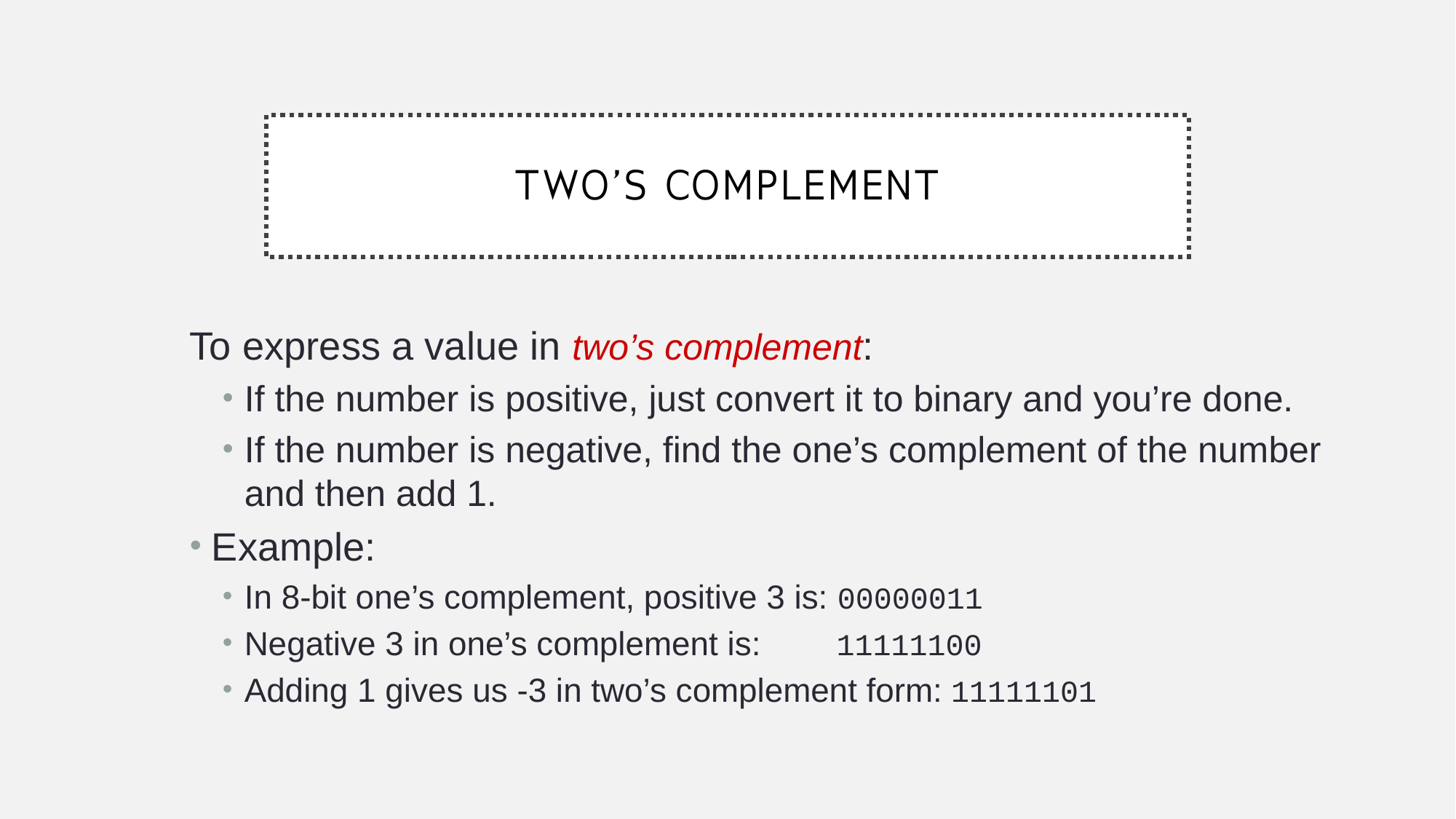

# Two’s complement
To express a value in two’s complement:
If the number is positive, just convert it to binary and you’re done.
If the number is negative, find the one’s complement of the number and then add 1.
Example:
In 8-bit one’s complement, positive 3 is: 00000011
Negative 3 in one’s complement is:         11111100
Adding 1 gives us -3 in two’s complement form: 11111101